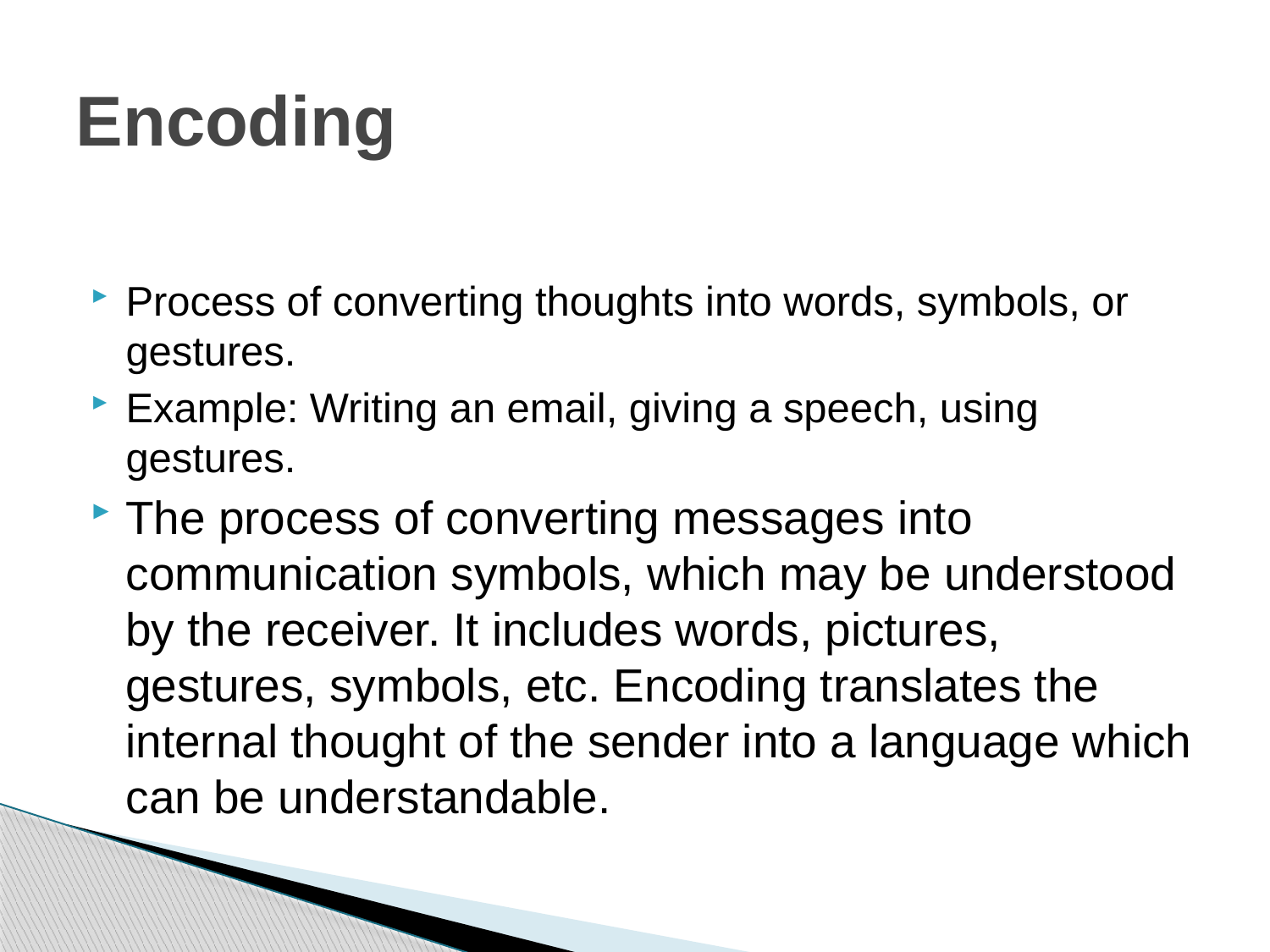

# Encoding

Process of converting thoughts into words, symbols, or gestures.
Example: Writing an email, giving a speech, using gestures.
The process of converting messages into communication symbols, which may be understood by the receiver. It includes words, pictures, gestures, symbols, etc. Encoding translates the internal thought of the sender into a language which can be understandable.